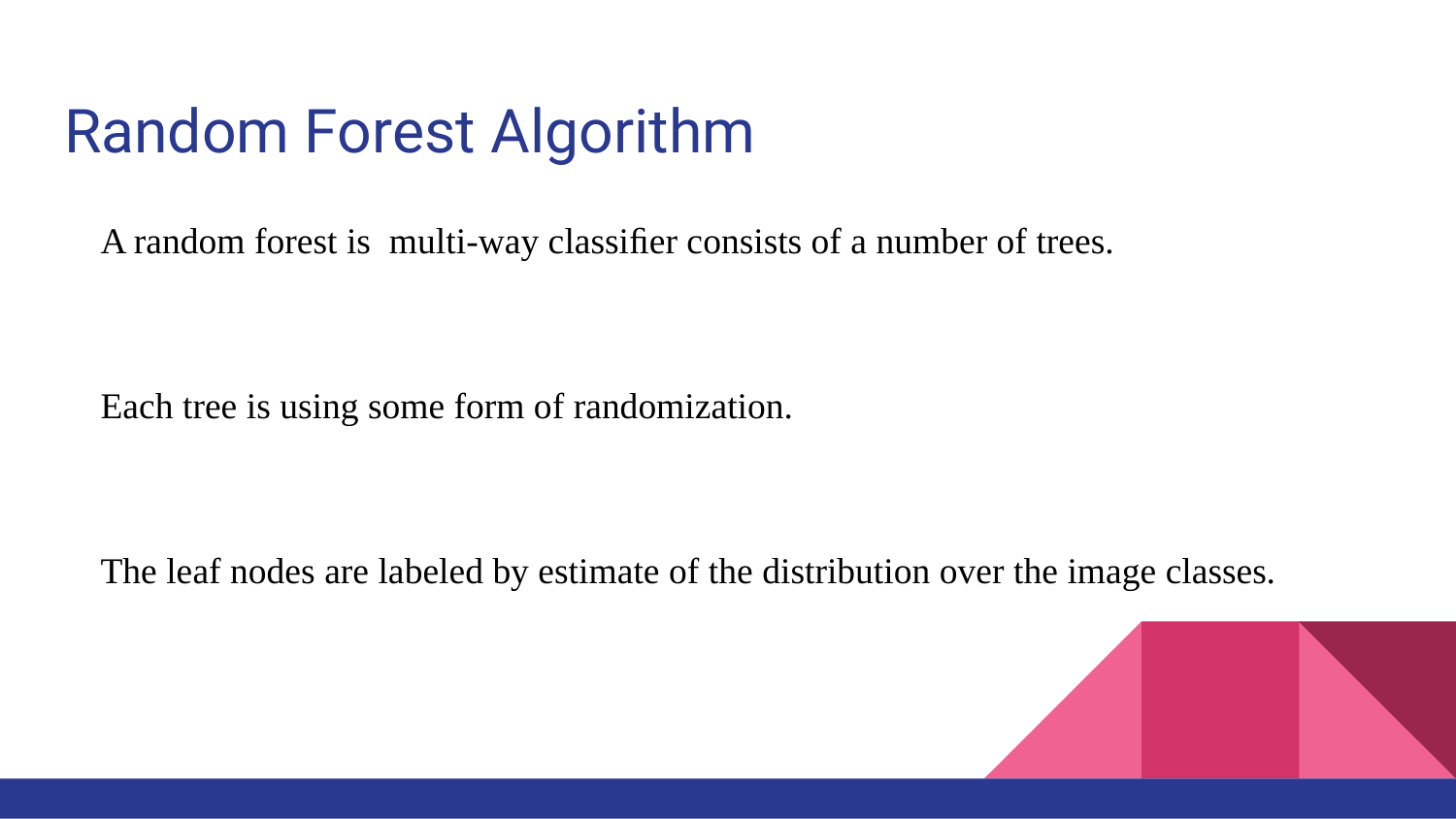

# Random Forest Algorithm
A random forest is  multi-way classiﬁer consists of a number of trees.

Each tree is using some form of randomization.

The leaf nodes are labeled by estimate of the distribution over the image classes.